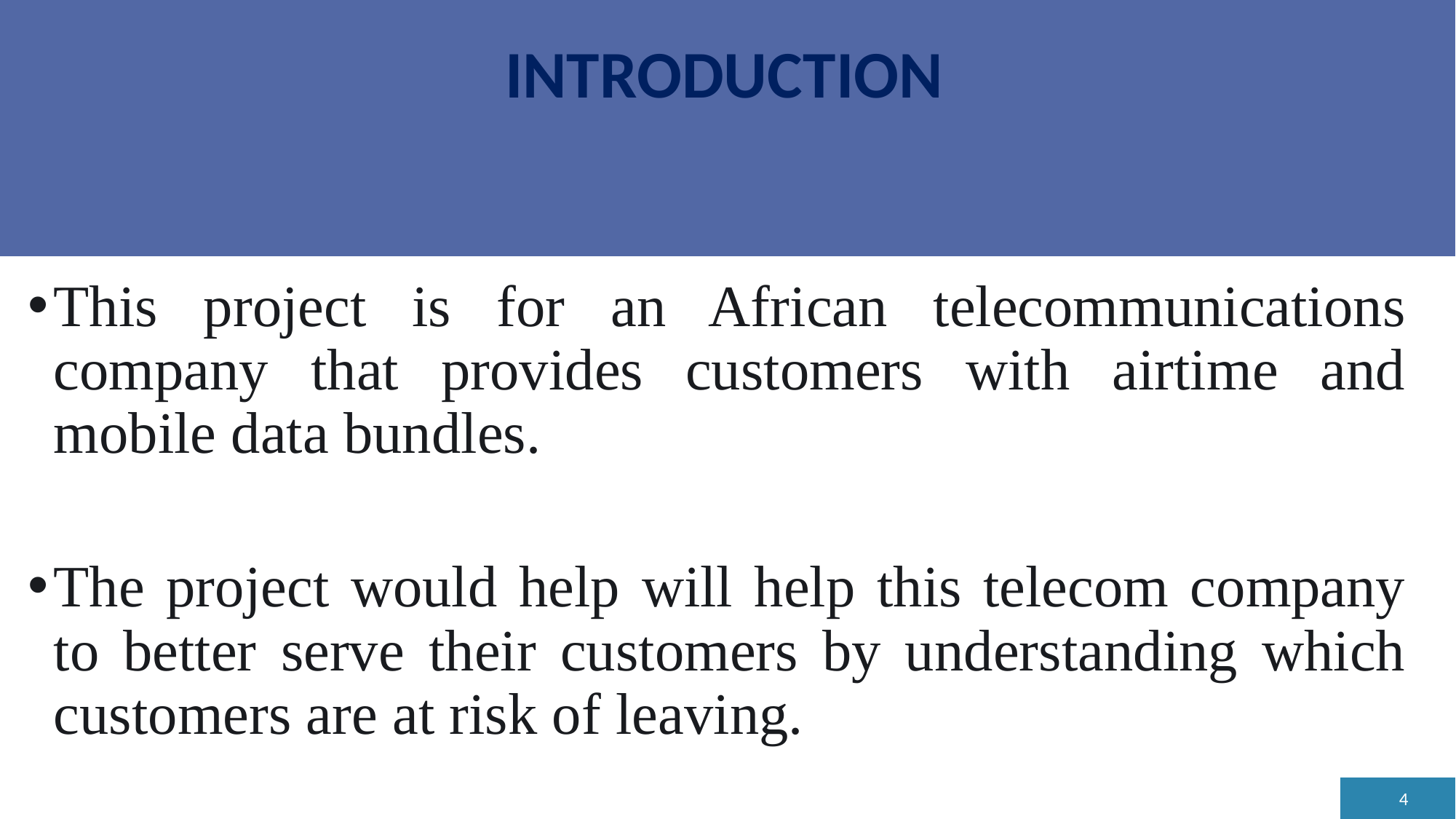

# INTRODUCTION
This project is for an African telecommunications company that provides customers with airtime and mobile data bundles.

The project would help will help this telecom company to better serve their customers by understanding which customers are at risk of leaving.
4